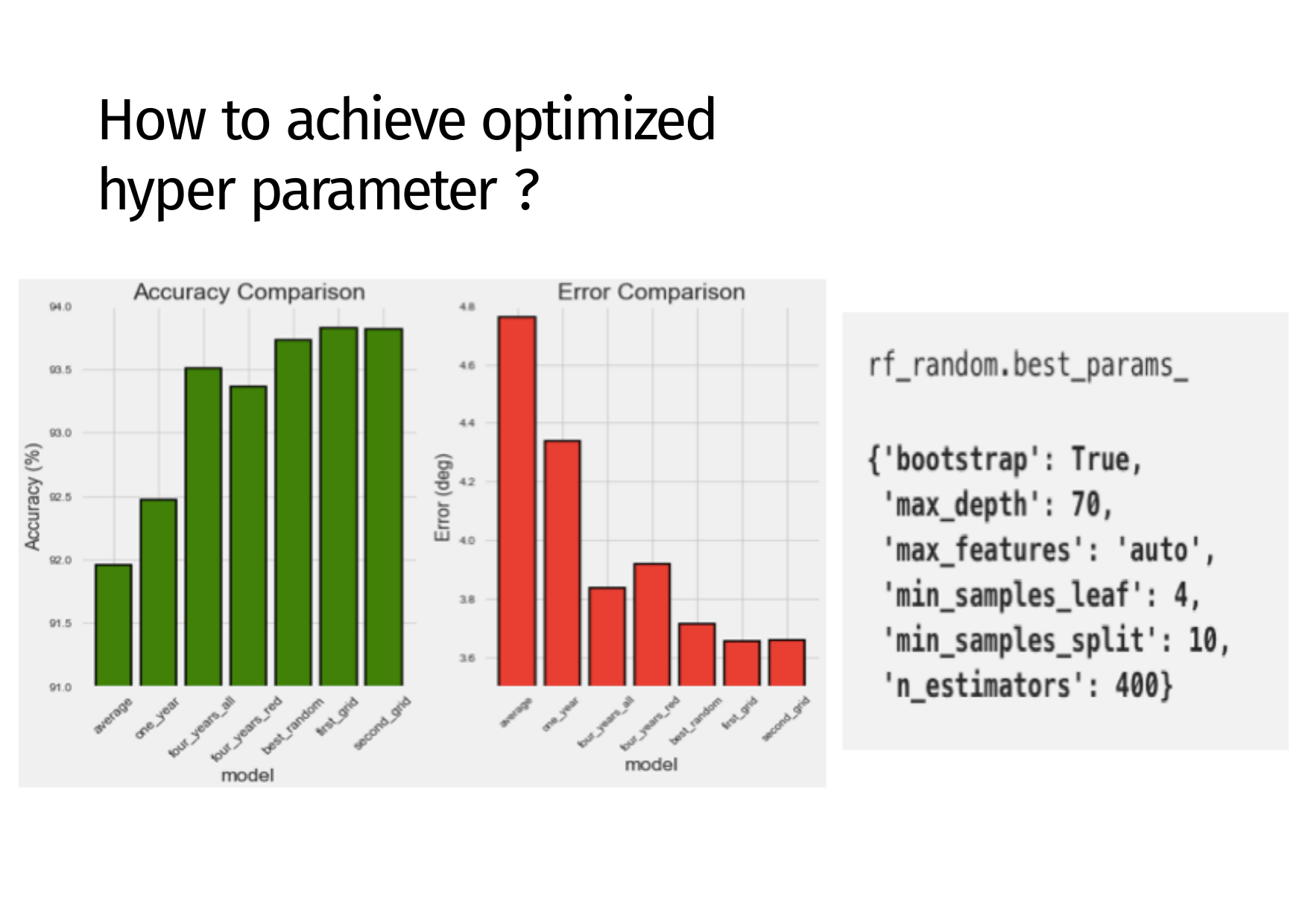

# How to achieve optimized hyper parameter ?